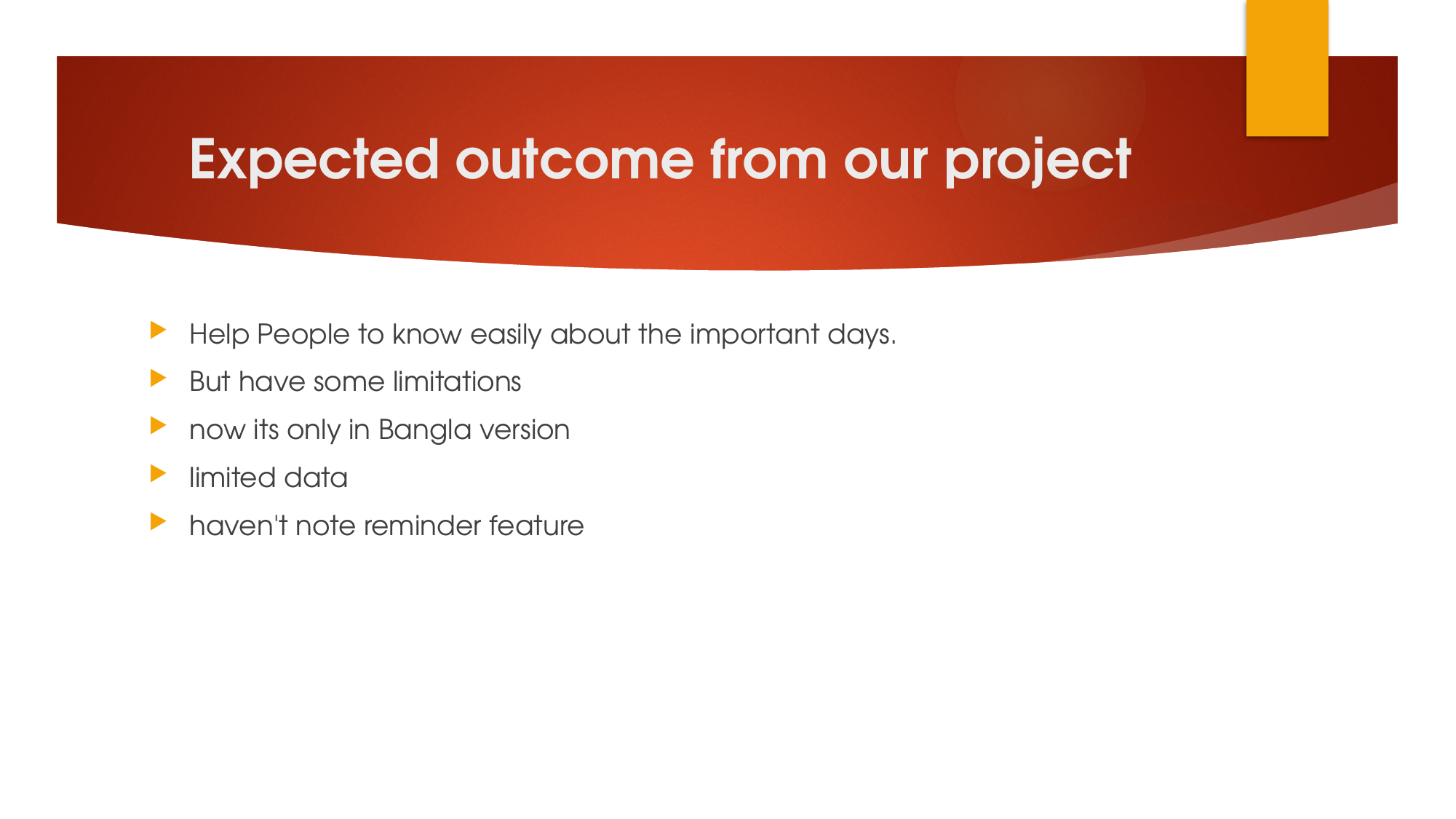

# Expected outcome from our project
Help People to know easily about the important days.
But have some limitations
now its only in Bangla version
limited data
haven't note reminder feature